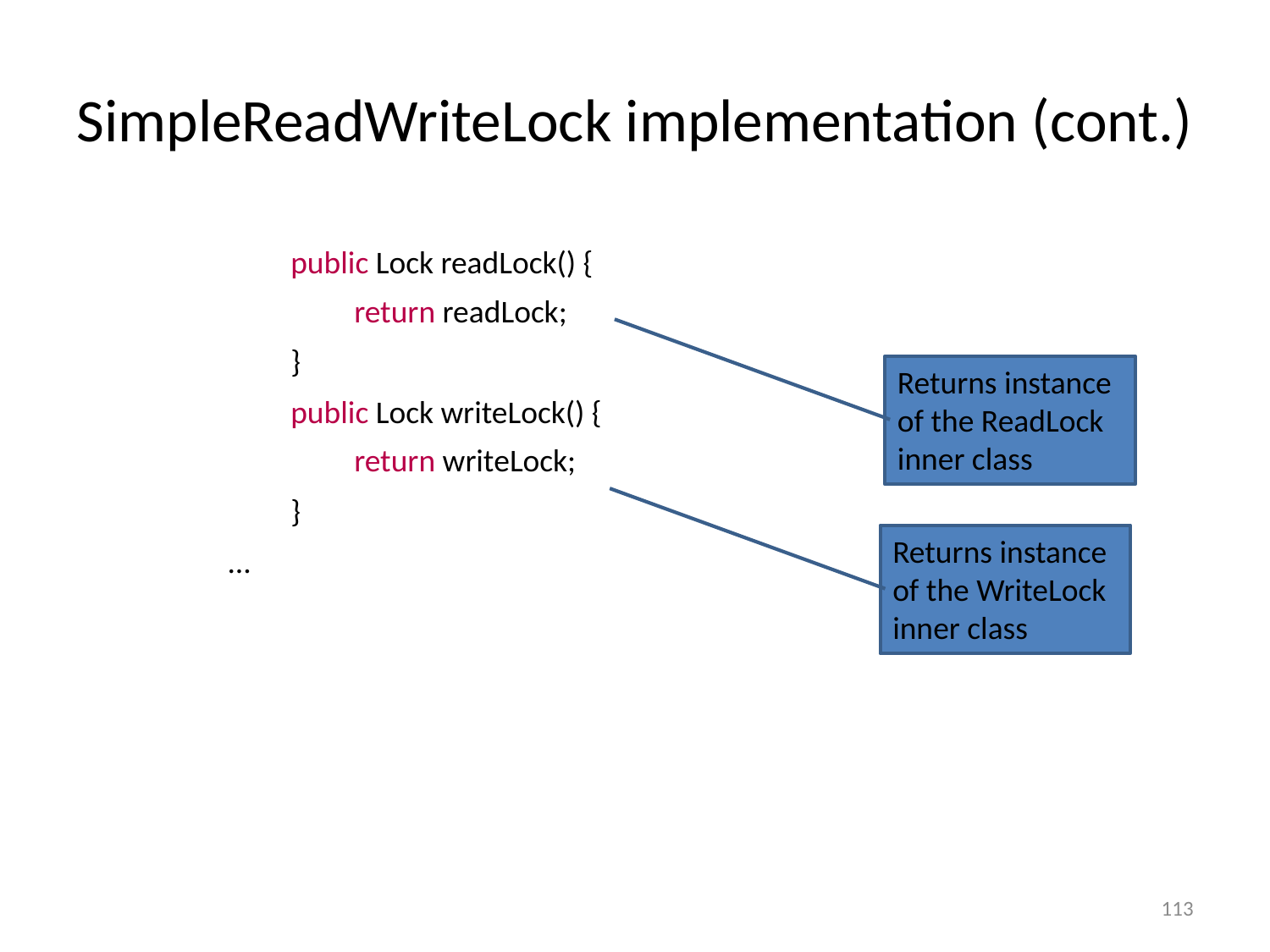

# SimpleReadWriteLock implementation (cont.)

	public Lock readLock() {
		return readLock;
	}
	public Lock writeLock() {
		return writeLock;
	}
...

Returns instance of the ReadLock inner class

Returns instance of the WriteLock inner class
113